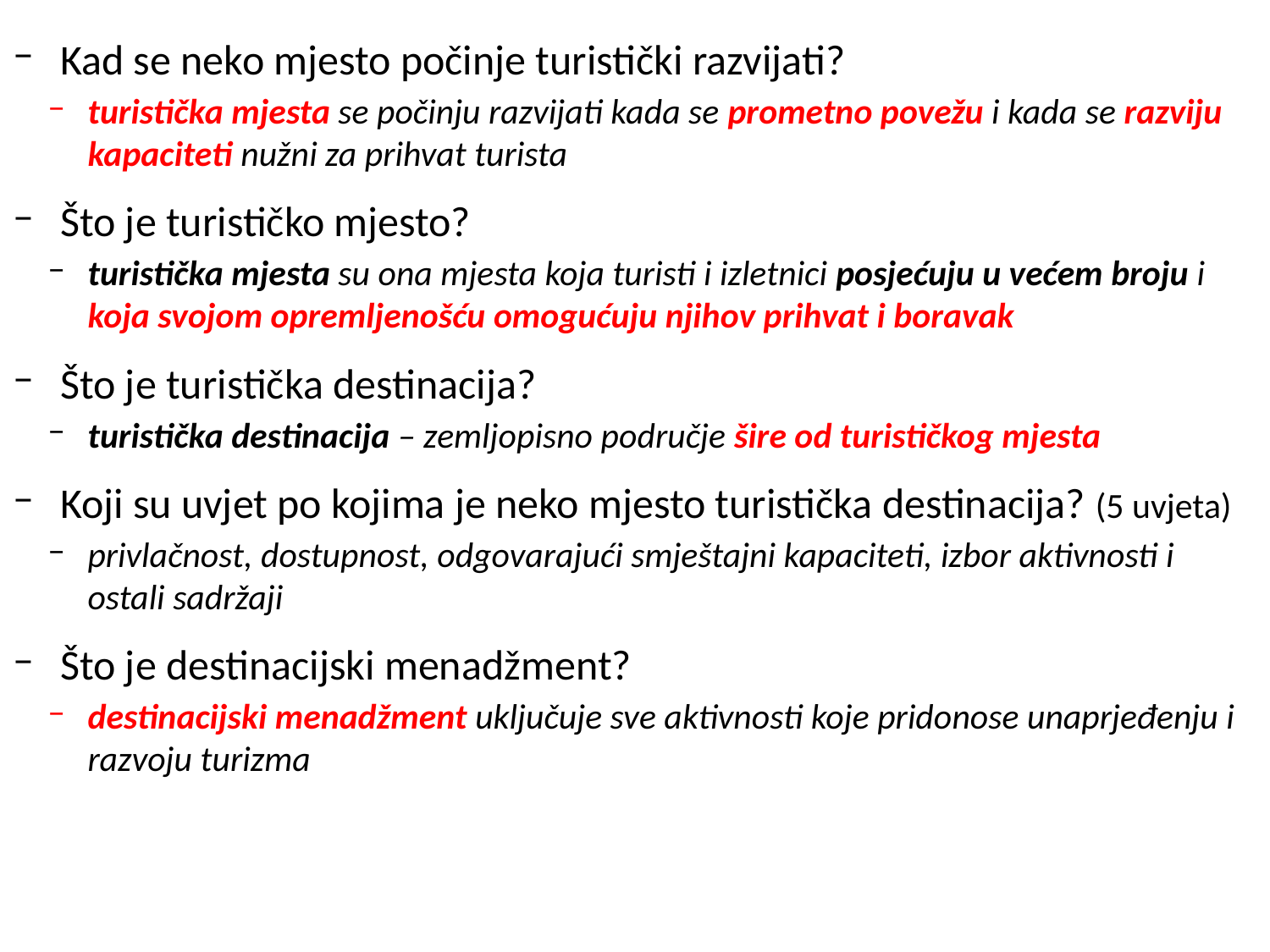

Kad se neko mjesto počinje turistički razvijati?
turistička mjesta se počinju razvijati kada se prometno povežu i kada se razviju kapaciteti nužni za prihvat turista
Što je turističko mjesto?
turistička mjesta su ona mjesta koja turisti i izletnici posjećuju u većem broju i koja svojom opremljenošću omogućuju njihov prihvat i boravak
Što je turistička destinacija?
turistička destinacija – zemljopisno područje šire od turističkog mjesta
Koji su uvjet po kojima je neko mjesto turistička destinacija? (5 uvjeta)
privlačnost, dostupnost, odgovarajući smještajni kapaciteti, izbor aktivnosti i ostali sadržaji
Što je destinacijski menadžment?
destinacijski menadžment uključuje sve aktivnosti koje pridonose unaprjeđenju i razvoju turizma